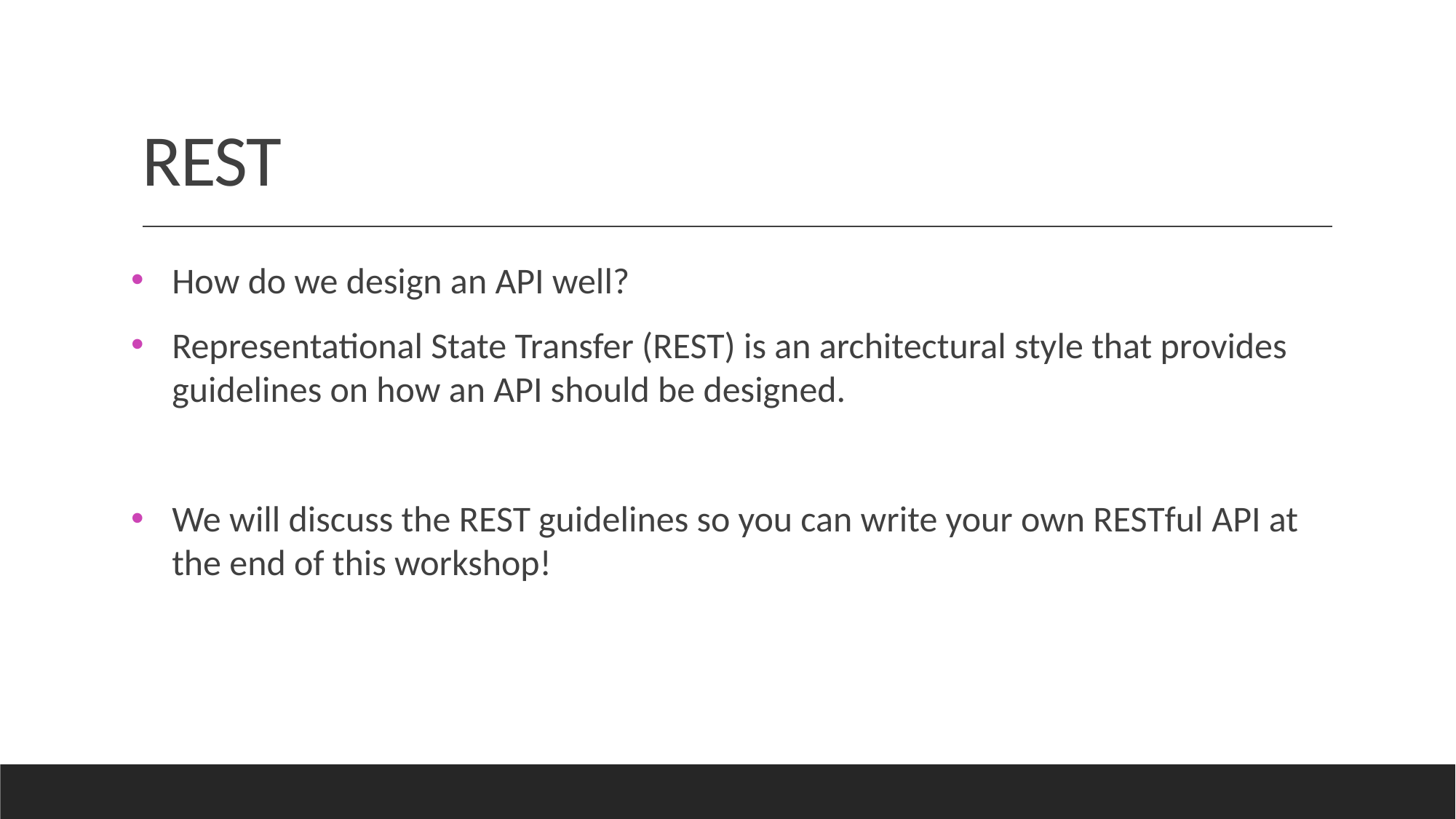

# REST
How do we design an API well?
Representational State Transfer (REST) is an architectural style that provides guidelines on how an API should be designed.

We will discuss the REST guidelines so you can write your own RESTful API at the end of this workshop!